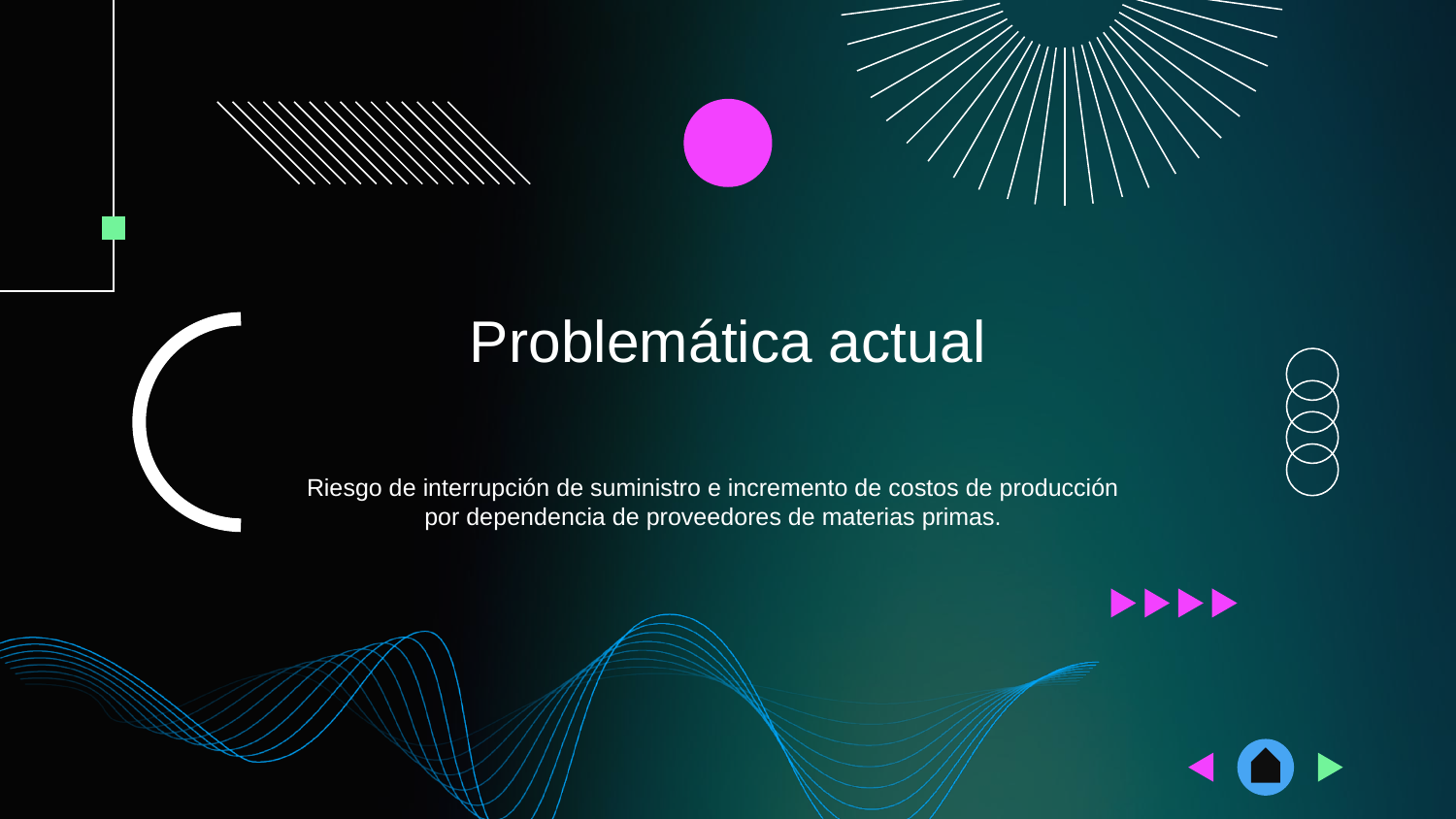

# Problemática actual

Riesgo de interrupción de suministro e incremento de costos de producción por dependencia de proveedores de materias primas.